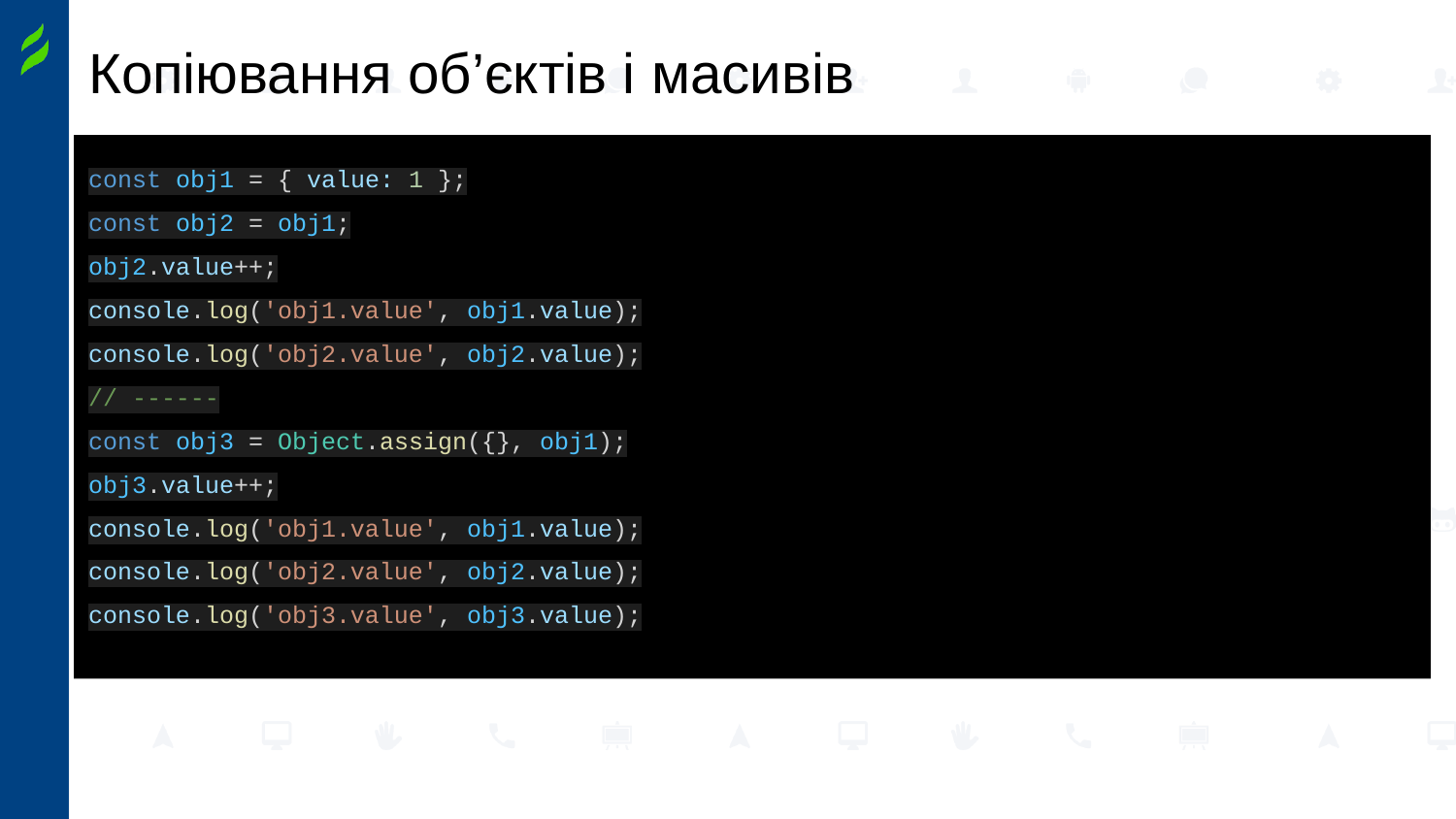

# Копіювання об’єктів і масивів
const obj1 = { value: 1 };
const obj2 = obj1;
obj2.value++;
console.log('obj1.value', obj1.value);
console.log('obj2.value', obj2.value);
// ------
const obj3 = Object.assign({}, obj1);
obj3.value++;
console.log('obj1.value', obj1.value);
console.log('obj2.value', obj2.value);
console.log('obj3.value', obj3.value);